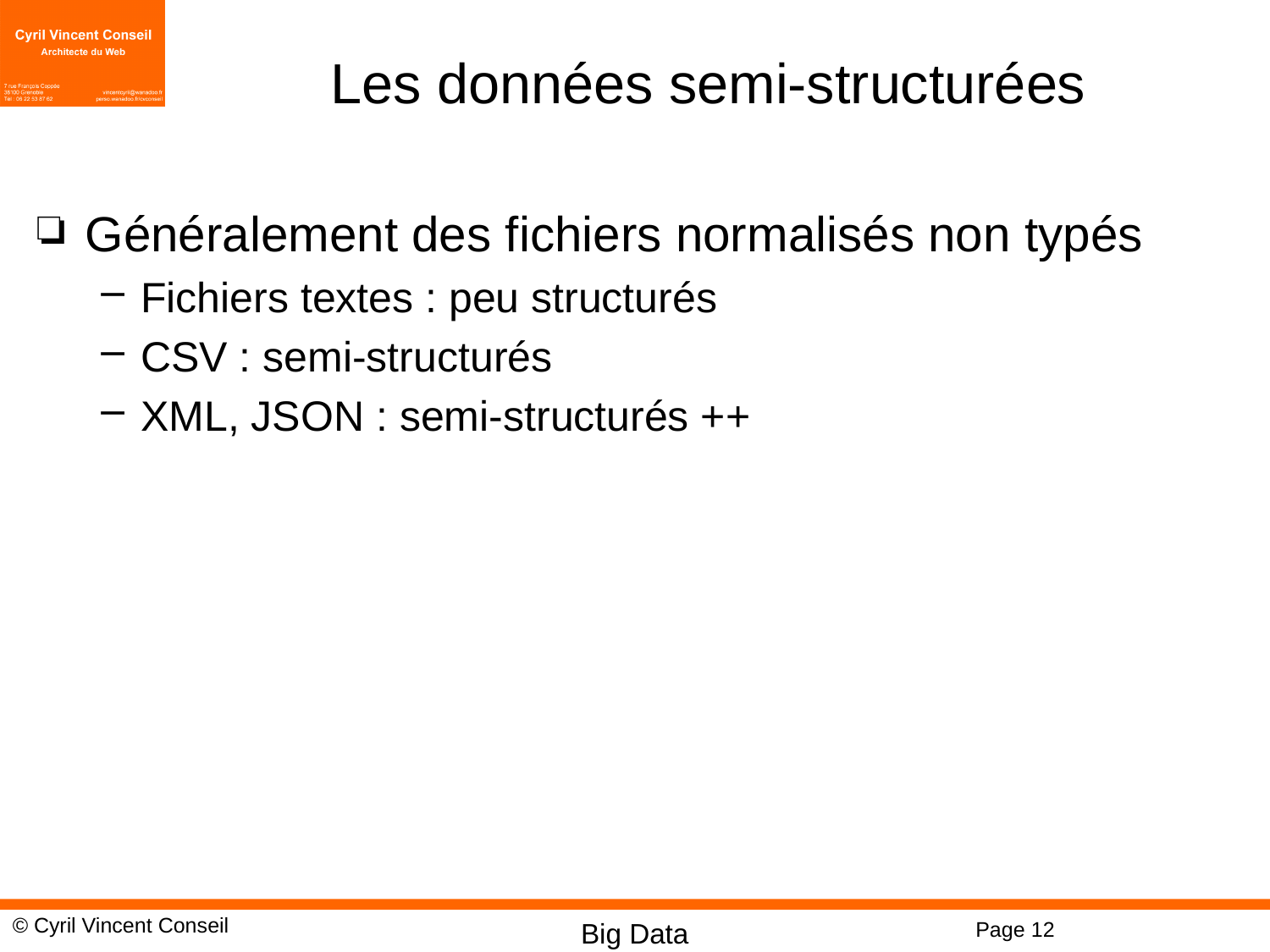

# Les données semi-structurées
Généralement des fichiers normalisés non typés
Fichiers textes : peu structurés
CSV : semi-structurés
XML, JSON : semi-structurés ++